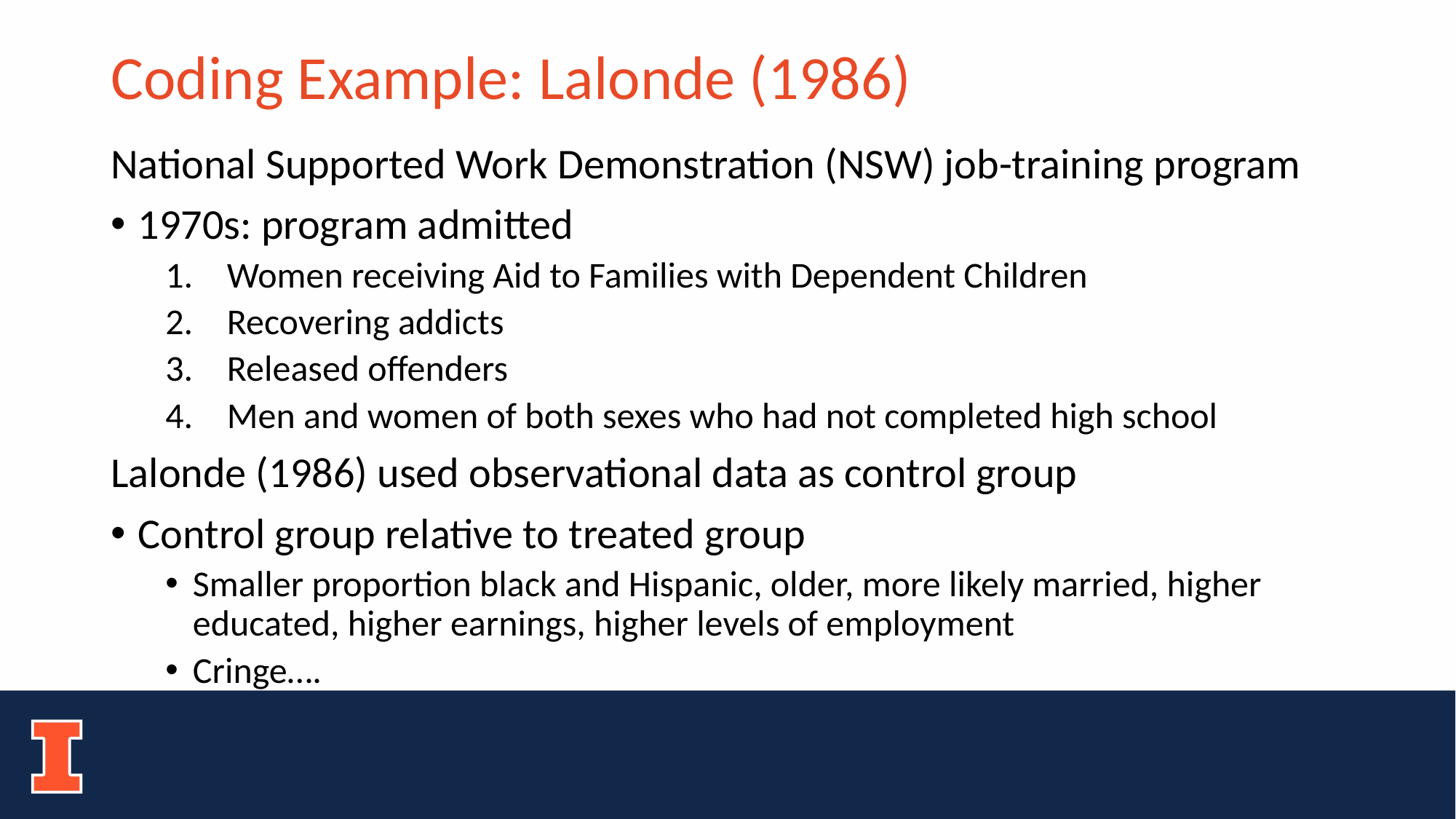

# Coding Example: Lalonde (1986)
National Supported Work Demonstration (NSW) job-training program
1970s: program admitted
Women receiving Aid to Families with Dependent Children
Recovering addicts
Released offenders
Men and women of both sexes who had not completed high school
Lalonde (1986) used observational data as control group
Control group relative to treated group
Smaller proportion black and Hispanic, older, more likely married, higher educated, higher earnings, higher levels of employment
Cringe….